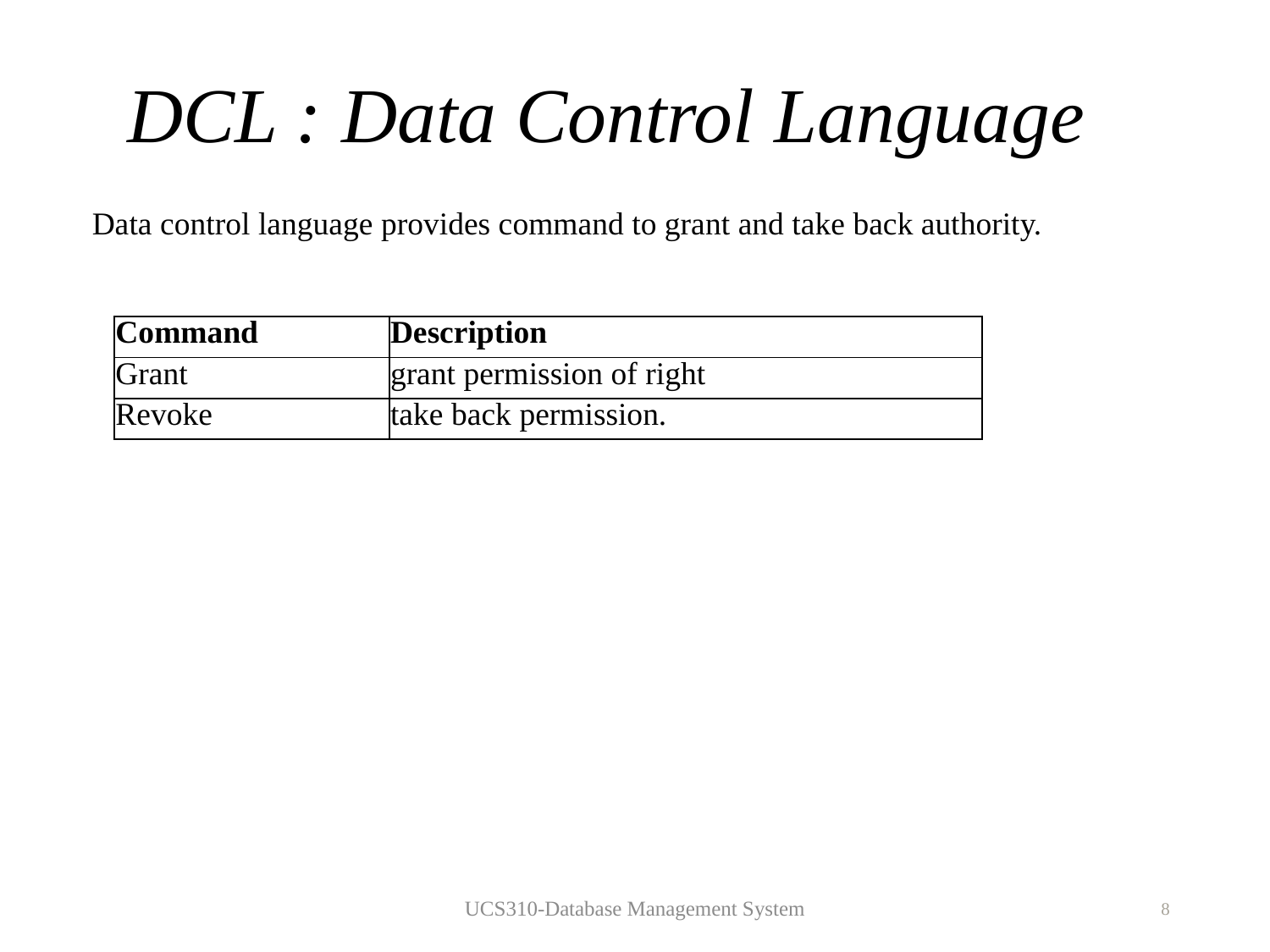

# DCL : Data Control Language
Data control language provides command to grant and take back authority.
| Command | Description |
| --- | --- |
| Grant | grant permission of right |
| Revoke | take back permission. |
UCS310-Database Management System
8